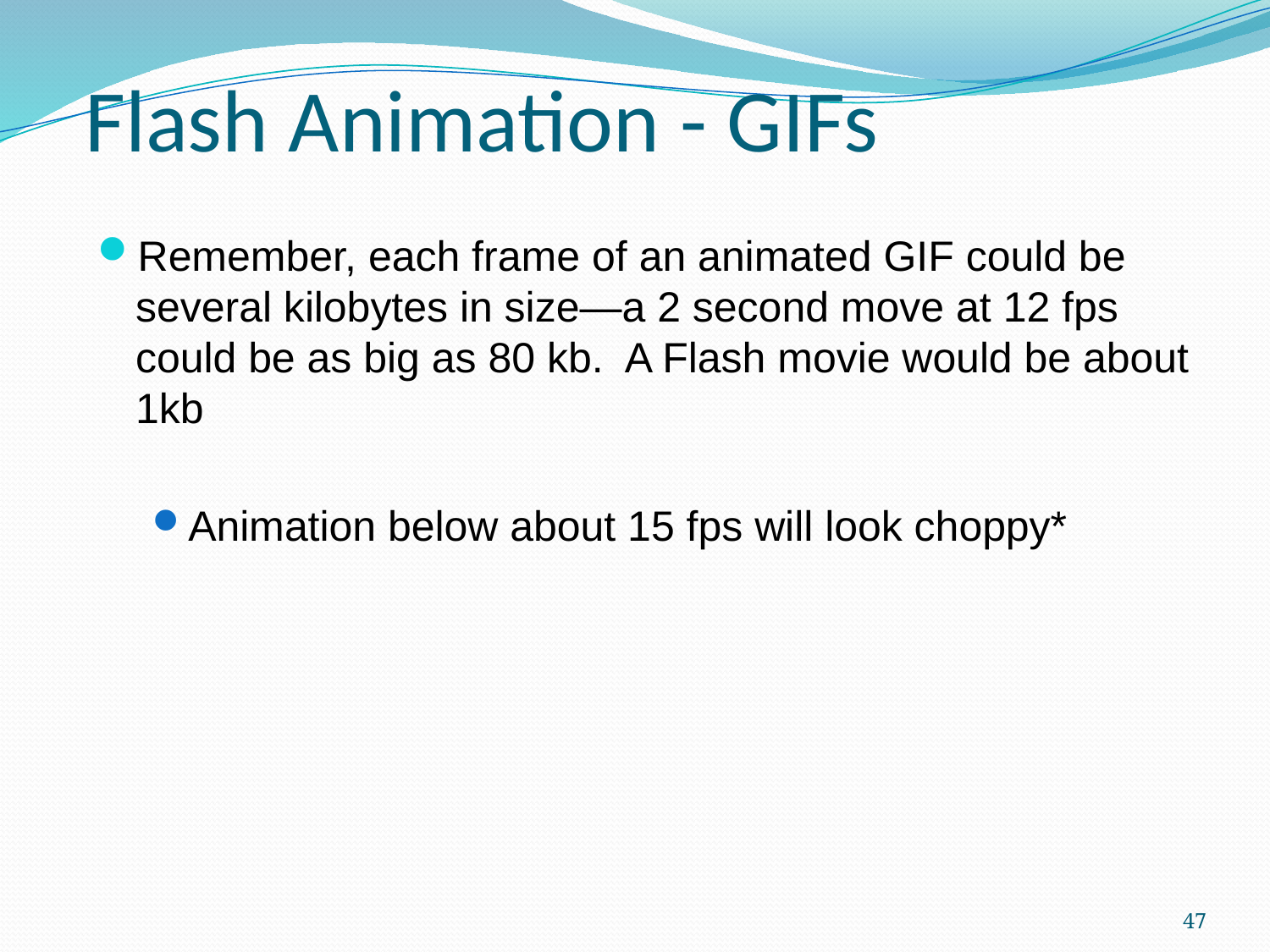

# Flash Animation - GIFs
Remember, each frame of an animated GIF could be several kilobytes in size—a 2 second move at 12 fps could be as big as 80 kb.  A Flash movie would be about 1kb

Animation below about 15 fps will look choppy*

47